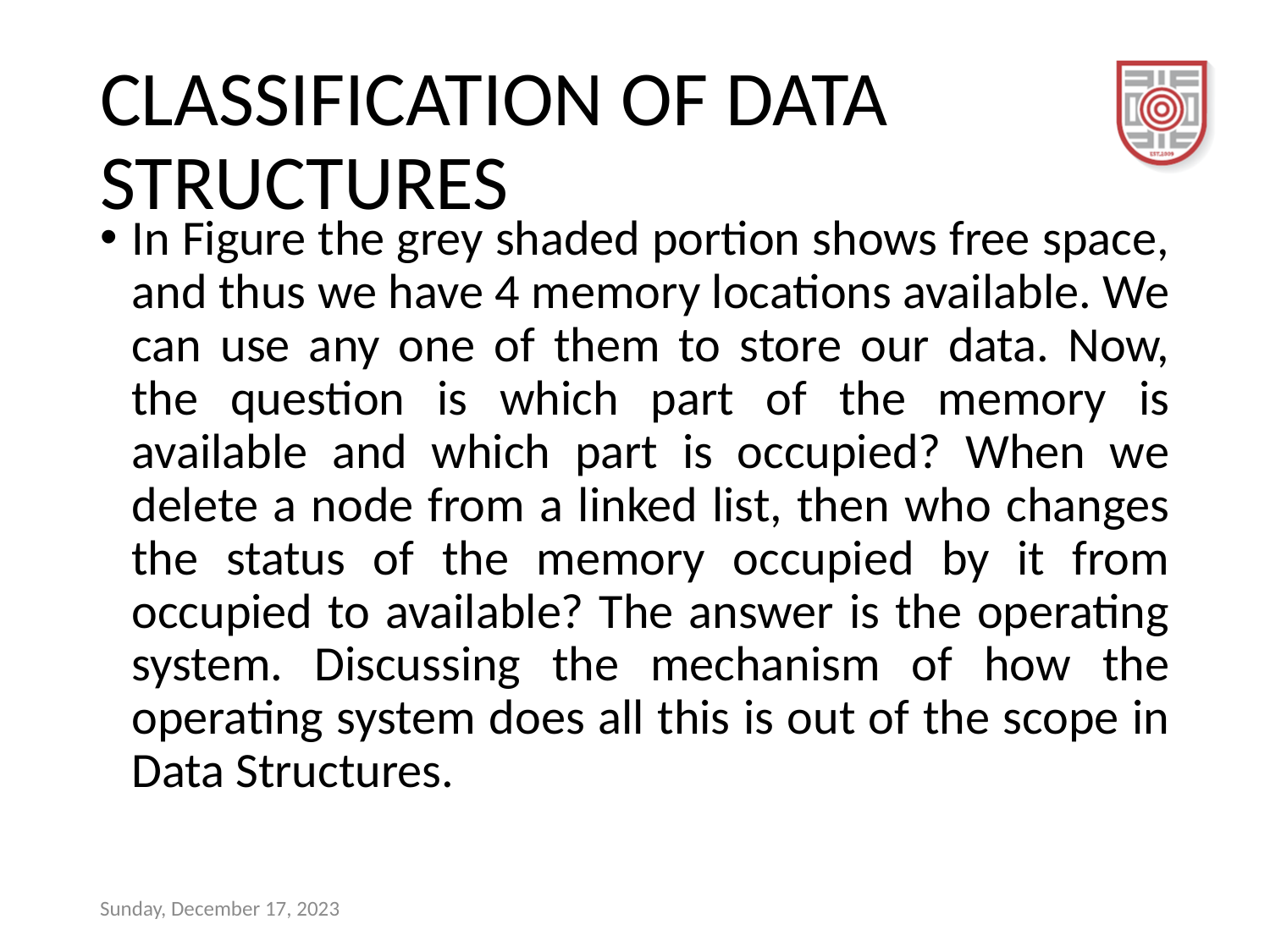

# CLASSIFICATION OF DATA STRUCTURES
In Figure the grey shaded portion shows free space, and thus we have 4 memory locations available. We can use any one of them to store our data. Now, the question is which part of the memory is available and which part is occupied? When we delete a node from a linked list, then who changes the status of the memory occupied by it from occupied to available? The answer is the operating system. Discussing the mechanism of how the operating system does all this is out of the scope in Data Structures.
Sunday, December 17, 2023